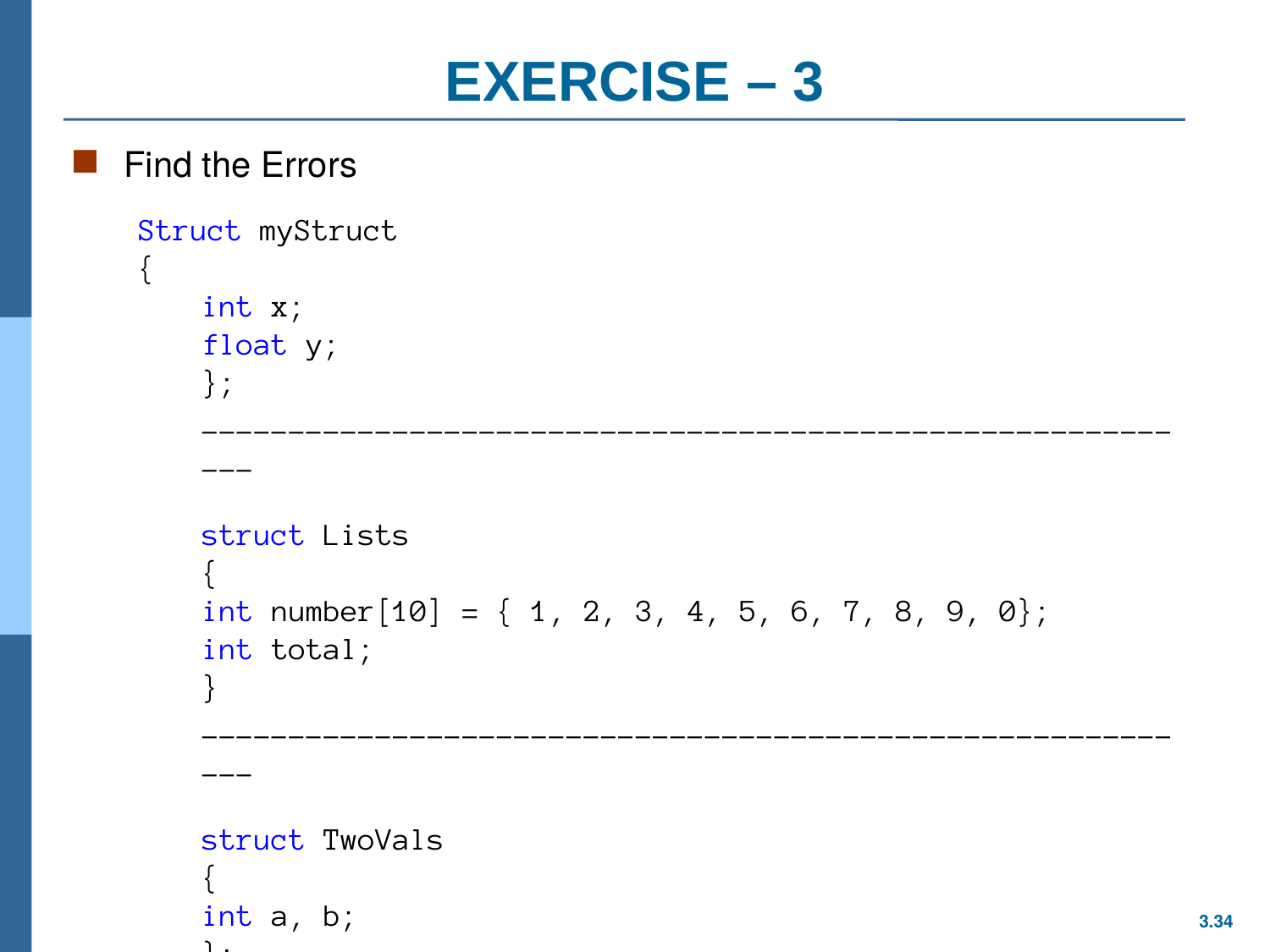

# EXERCISE – 3
Find the Errors
Struct myStruct
{
int x;
float y;
};
___________________________________________________________

struct Lists
{
int number[10] = { 1, 2, 3, 4, 5, 6, 7, 8, 9, 0};
int total;
}
___________________________________________________________

struct TwoVals
{
int a, b;
};